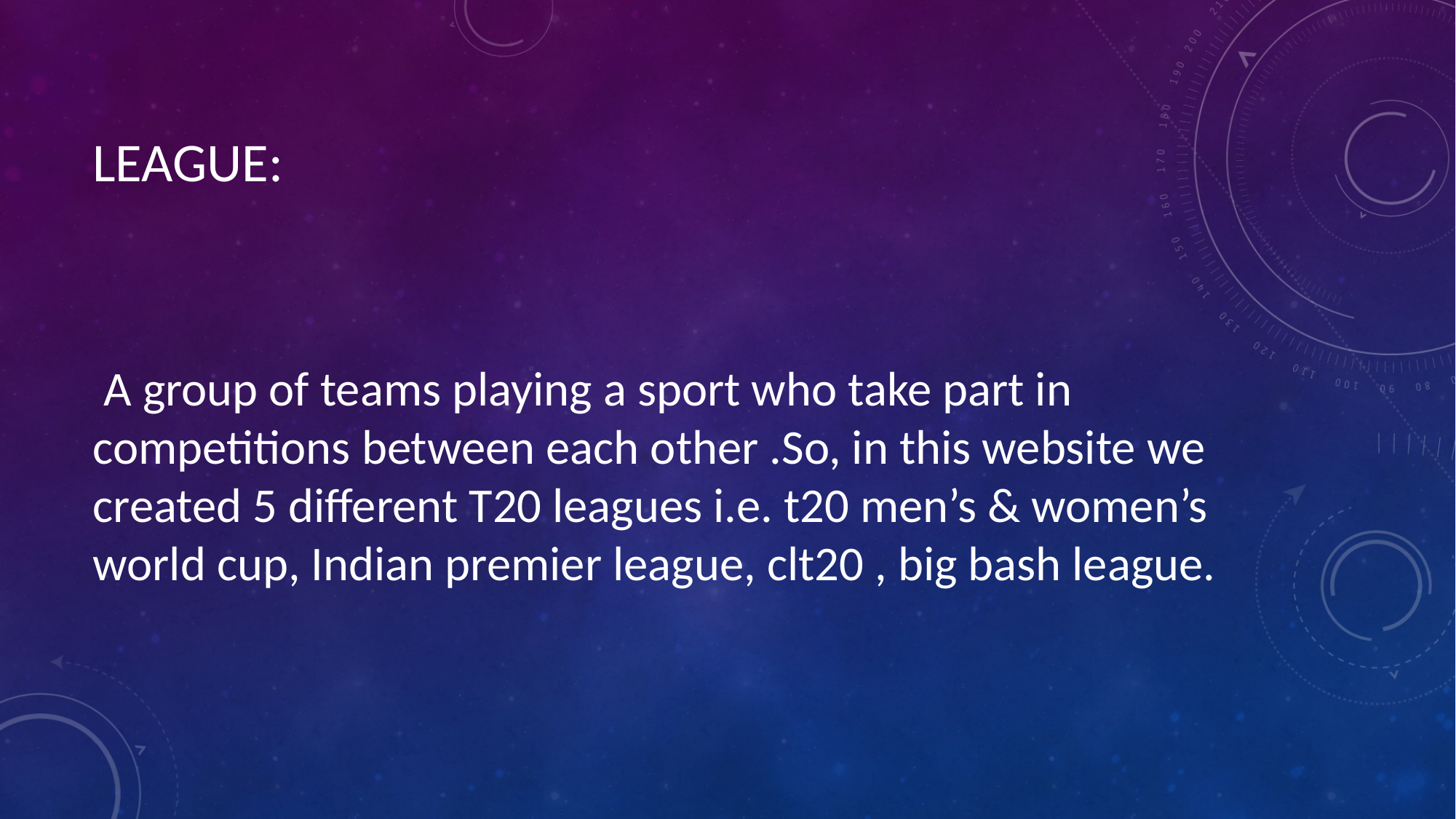

# League:
 A group of teams playing a sport who take part in competitions between each other .So, in this website we created 5 different T20 leagues i.e. t20 men’s & women’s world cup, Indian premier league, clt20 , big bash league.